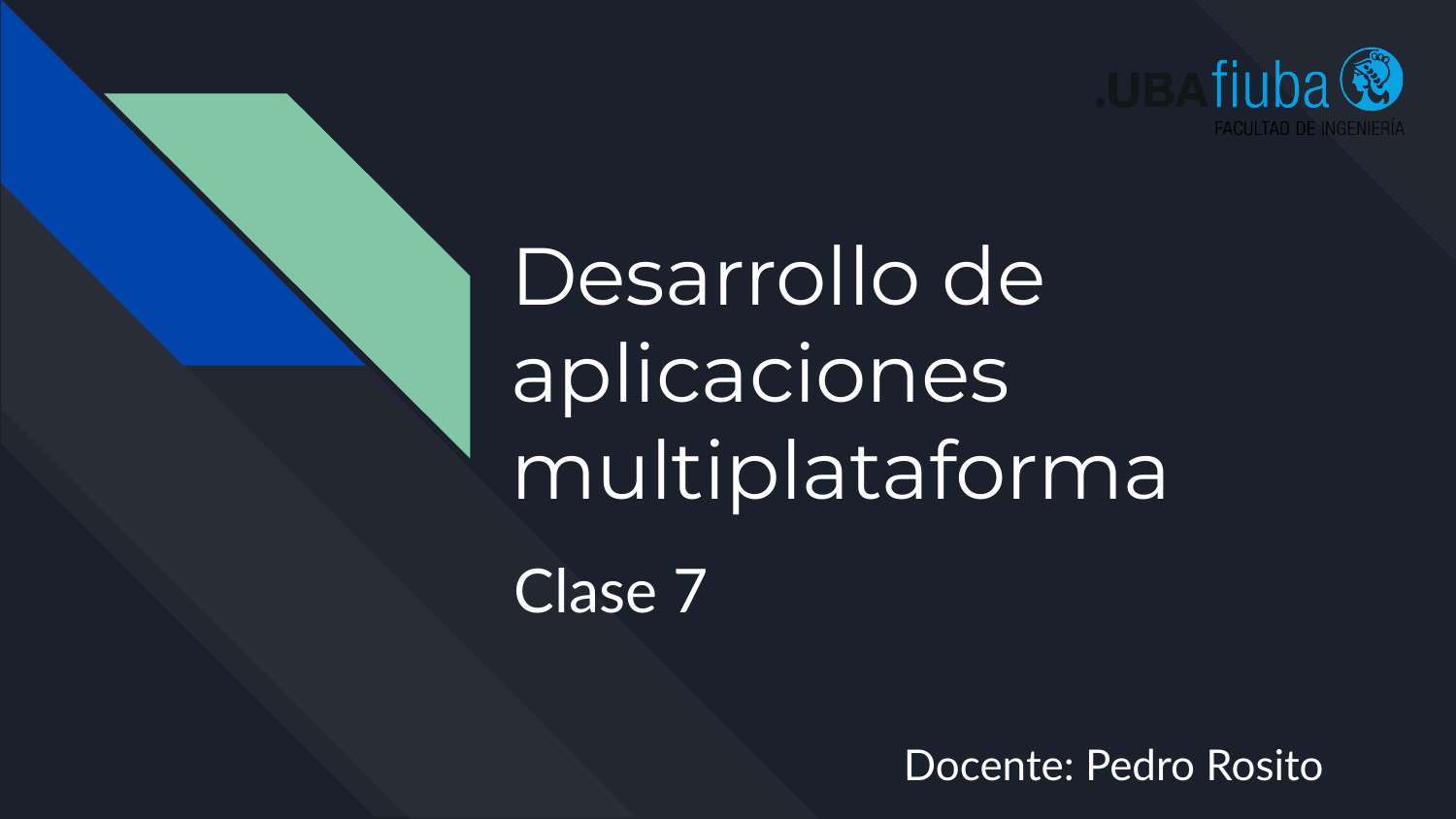

# Desarrollo de aplicaciones multiplataforma
Clase 7
Docente: Pedro Rosito